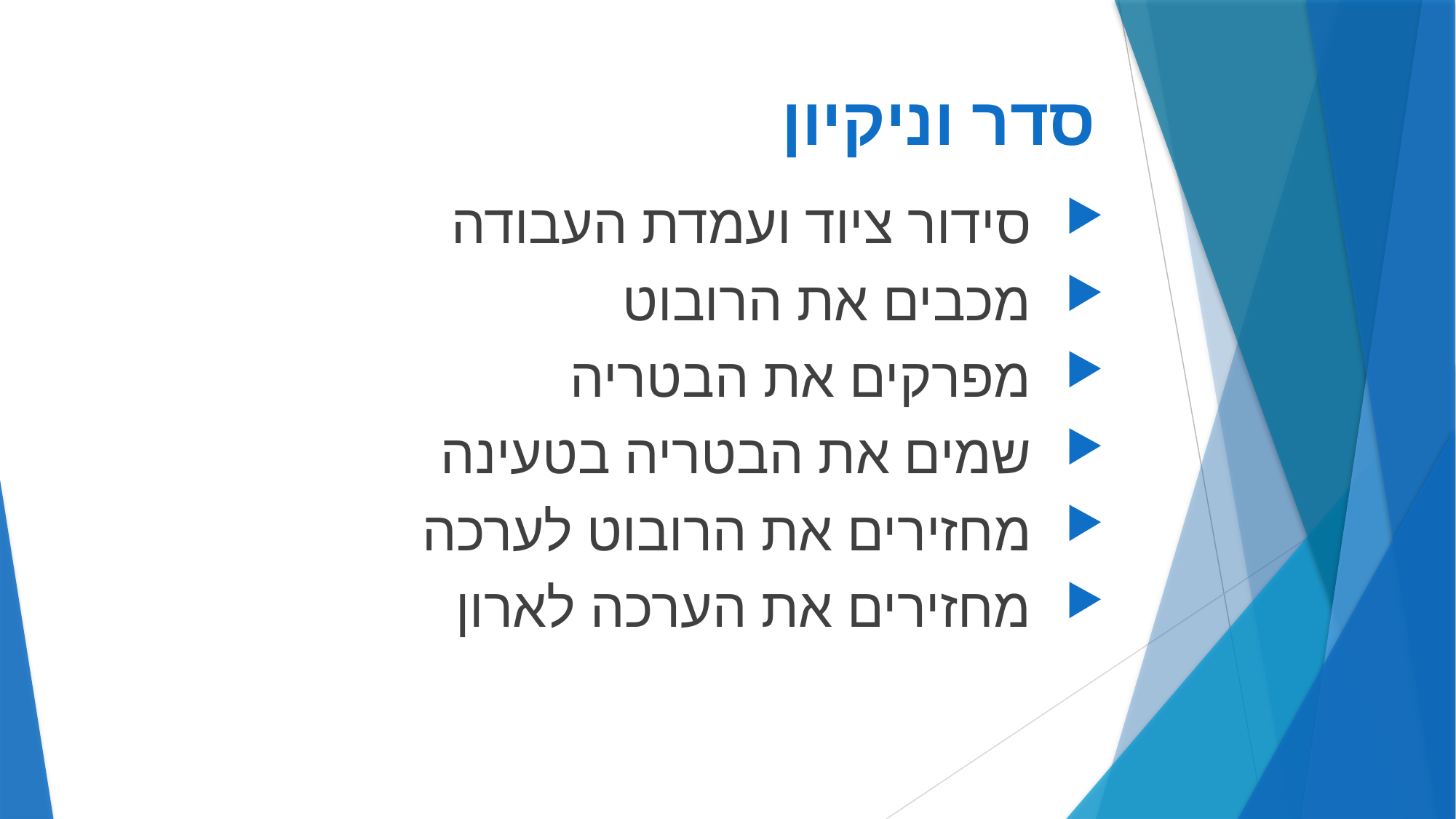

# סדר וניקיון
סידור ציוד ועמדת העבודה
מכבים את הרובוט
מפרקים את הבטריה
שמים את הבטריה בטעינה
מחזירים את הרובוט לערכה
מחזירים את הערכה לארון